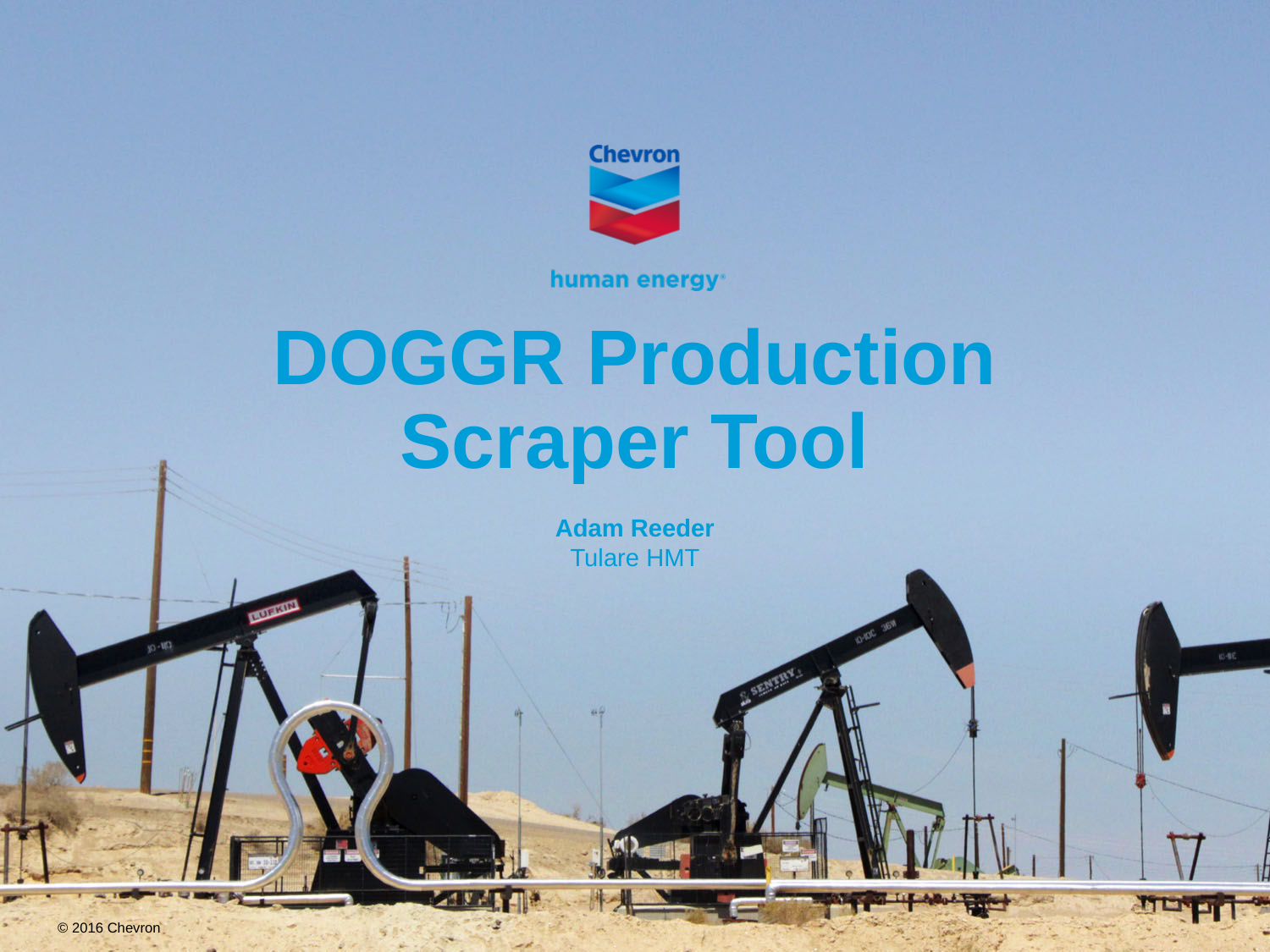

# DOGGR Production Scraper Tool
Adam Reeder
Tulare HMT